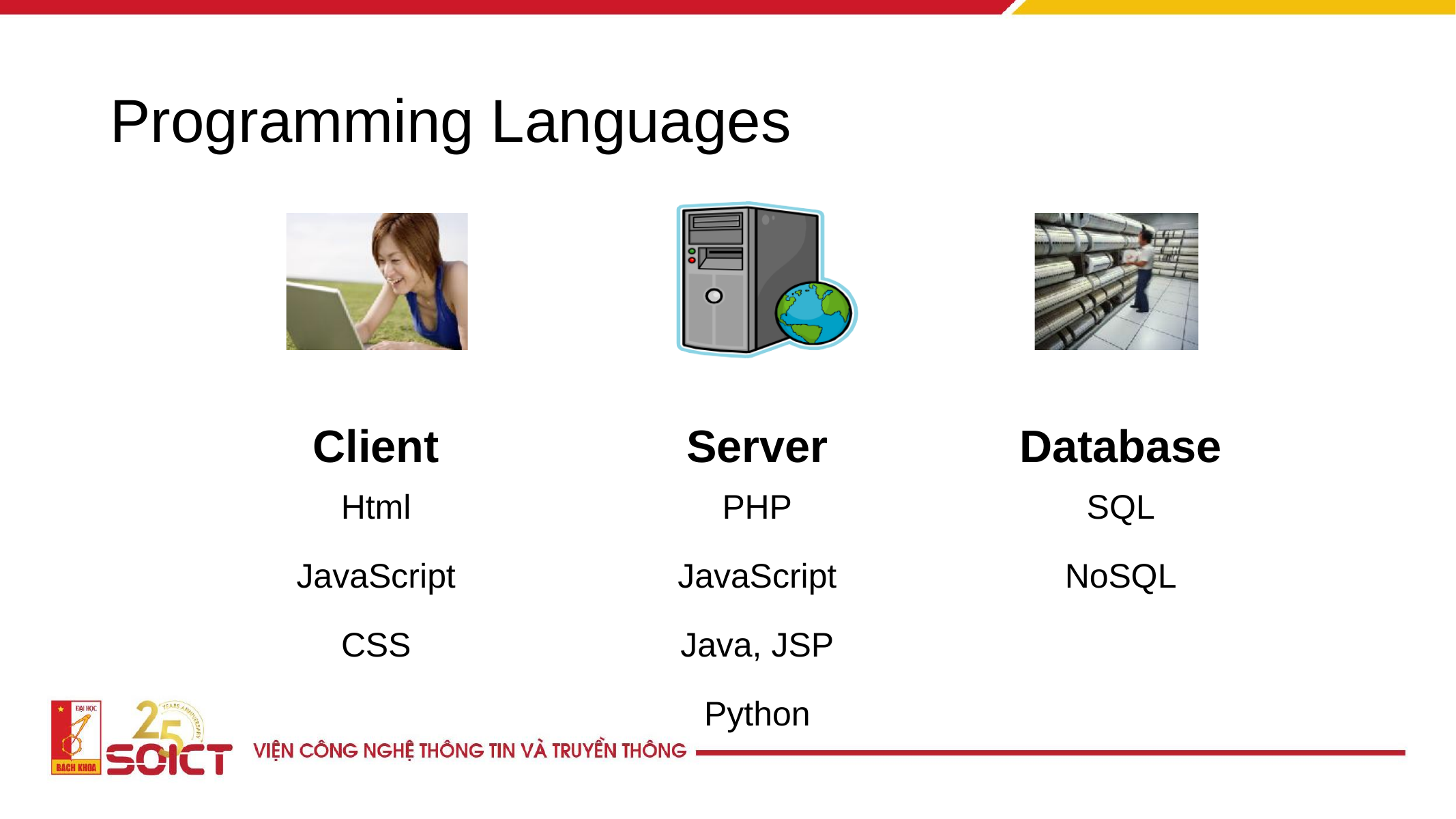

# Programming Languages

| Client | Server | Database |
| --- | --- | --- |
| Html | PHP | SQL |
| JavaScript | JavaScript | NoSQL |
| CSS | Java, JSP |  |
|  | Python |  |